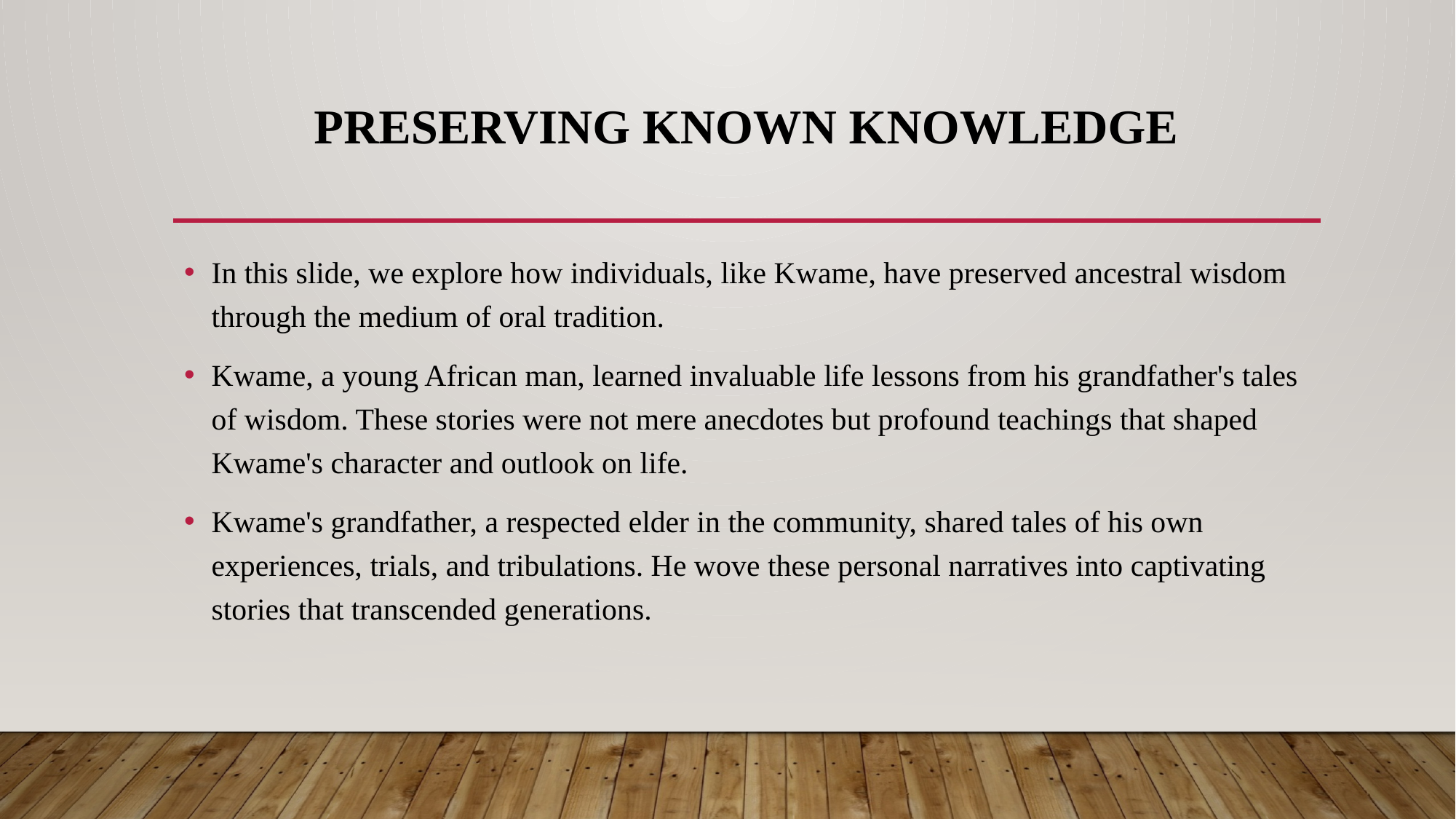

# PRESERVING KNOWN KNOWLEDGE
In this slide, we explore how individuals, like Kwame, have preserved ancestral wisdom through the medium of oral tradition.
Kwame, a young African man, learned invaluable life lessons from his grandfather's tales of wisdom. These stories were not mere anecdotes but profound teachings that shaped Kwame's character and outlook on life.
Kwame's grandfather, a respected elder in the community, shared tales of his own experiences, trials, and tribulations. He wove these personal narratives into captivating stories that transcended generations.